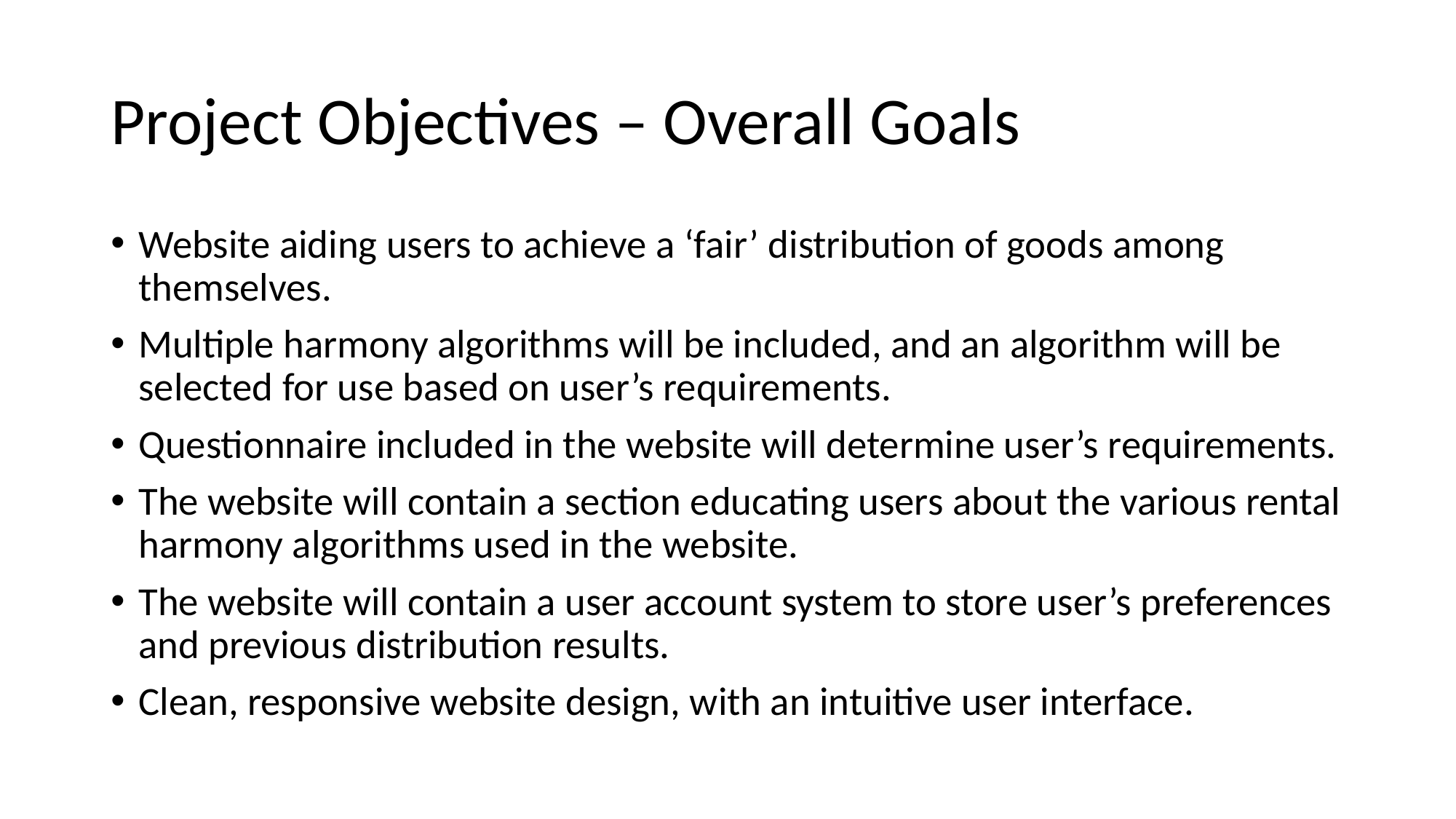

# Project Objectives – Overall Goals
Website aiding users to achieve a ‘fair’ distribution of goods among themselves.
Multiple harmony algorithms will be included, and an algorithm will be selected for use based on user’s requirements.
Questionnaire included in the website will determine user’s requirements.
The website will contain a section educating users about the various rental harmony algorithms used in the website.
The website will contain a user account system to store user’s preferences and previous distribution results.
Clean, responsive website design, with an intuitive user interface.